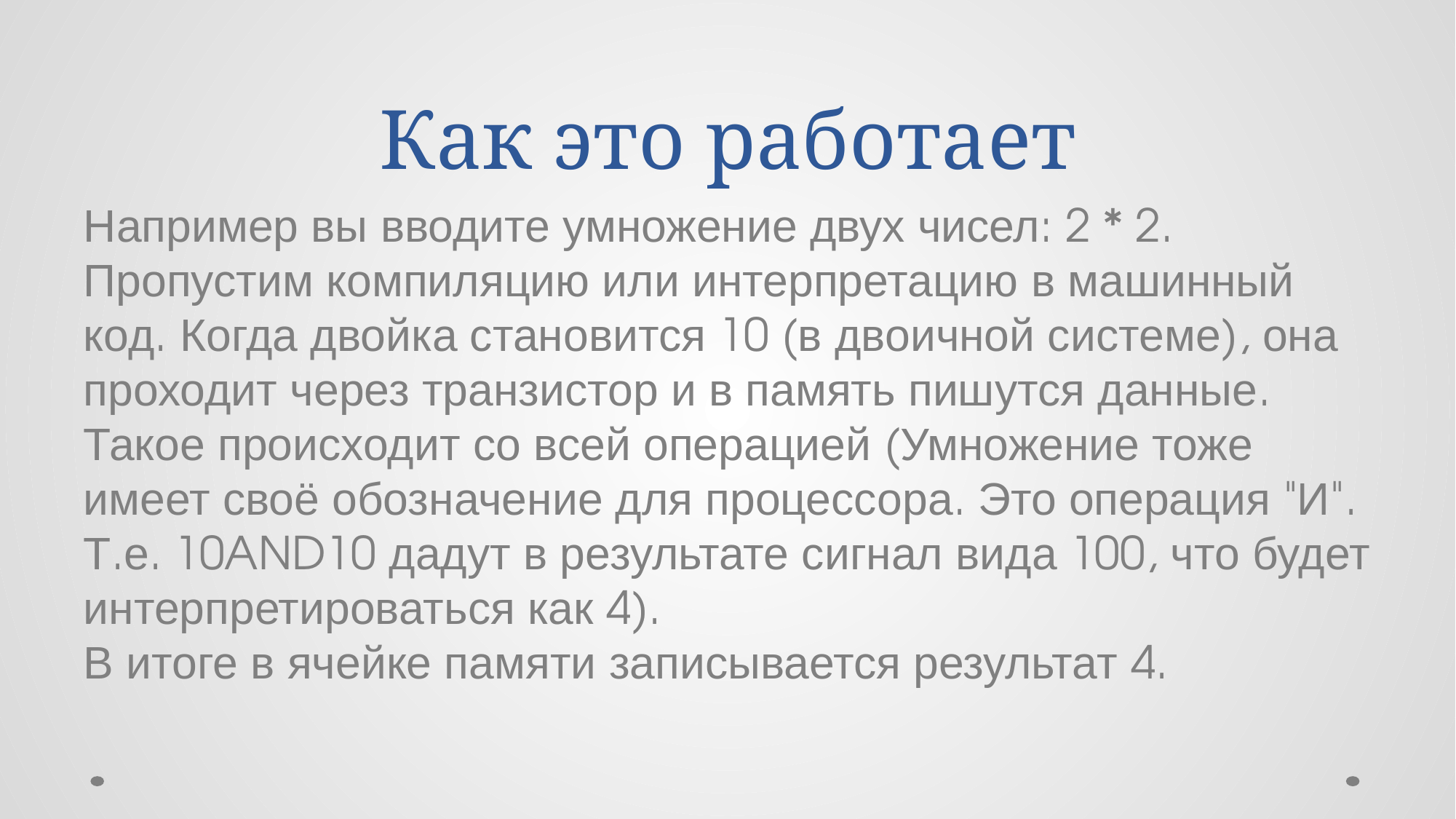

# Как это работает
Например вы вводите умножение двух чисел: 2 * 2. Пропустим компиляцию или интерпретацию в машинный код. Когда двойка становится 10 (в двоичной системе), она проходит через транзистор и в память пишутся данные. Такое происходит со всей операцией (Умножение тоже имеет своё обозначение для процессора. Это операция "И". Т.е. 10AND10 дадут в результате сигнал вида 100, что будет интерпретироваться как 4).
В итоге в ячейке памяти записывается результат 4.